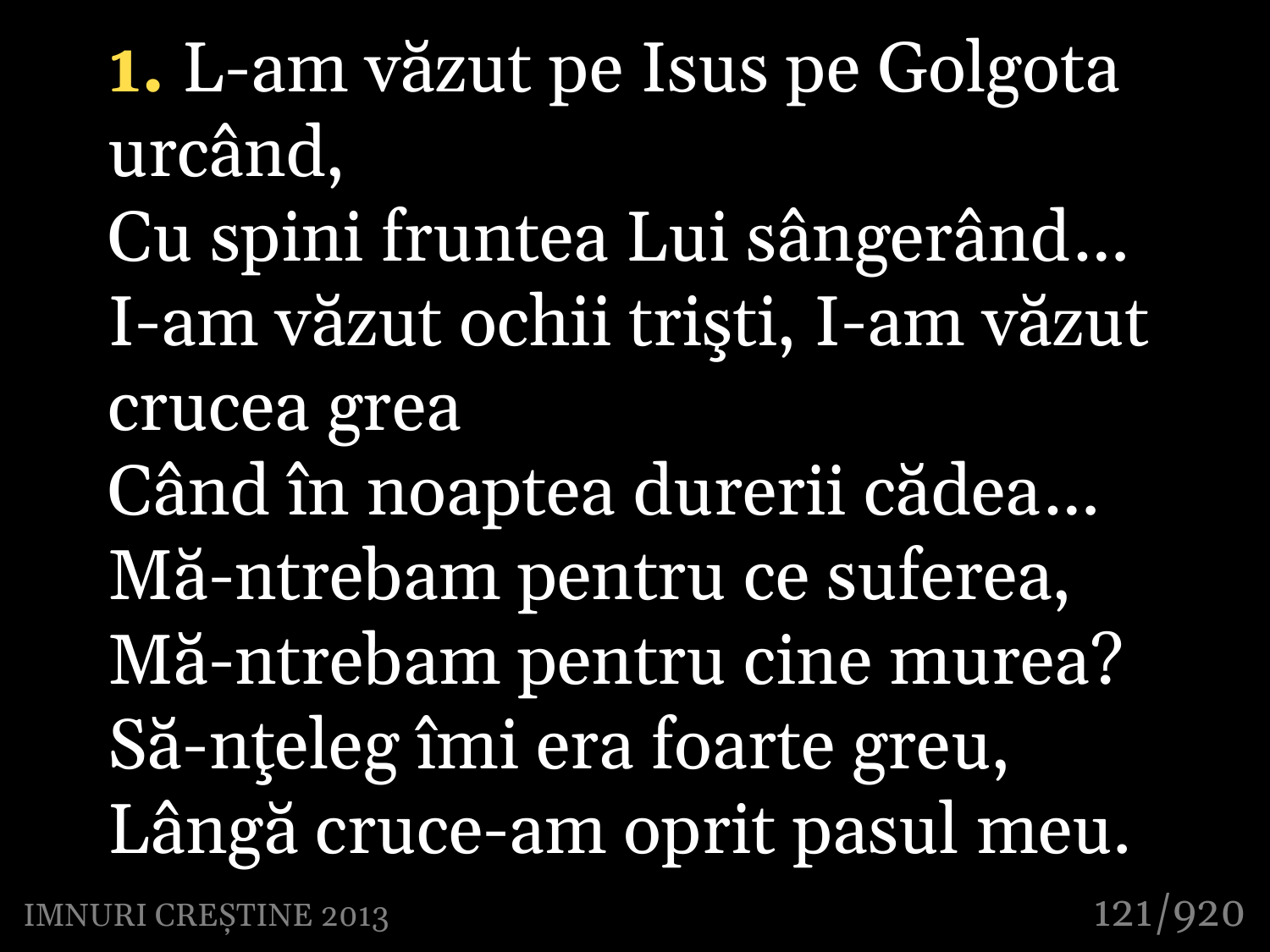

1. L-am văzut pe Isus pe Golgota 	urcând,
Cu spini fruntea Lui sângerând…
I-am văzut ochii trişti, I-am văzut 	crucea grea
Când în noaptea durerii cădea…
Mă-ntrebam pentru ce suferea,
Mă-ntrebam pentru cine murea?
Să-nţeleg îmi era foarte greu,
Lângă cruce-am oprit pasul meu.
121/920
IMNURI CREȘTINE 2013